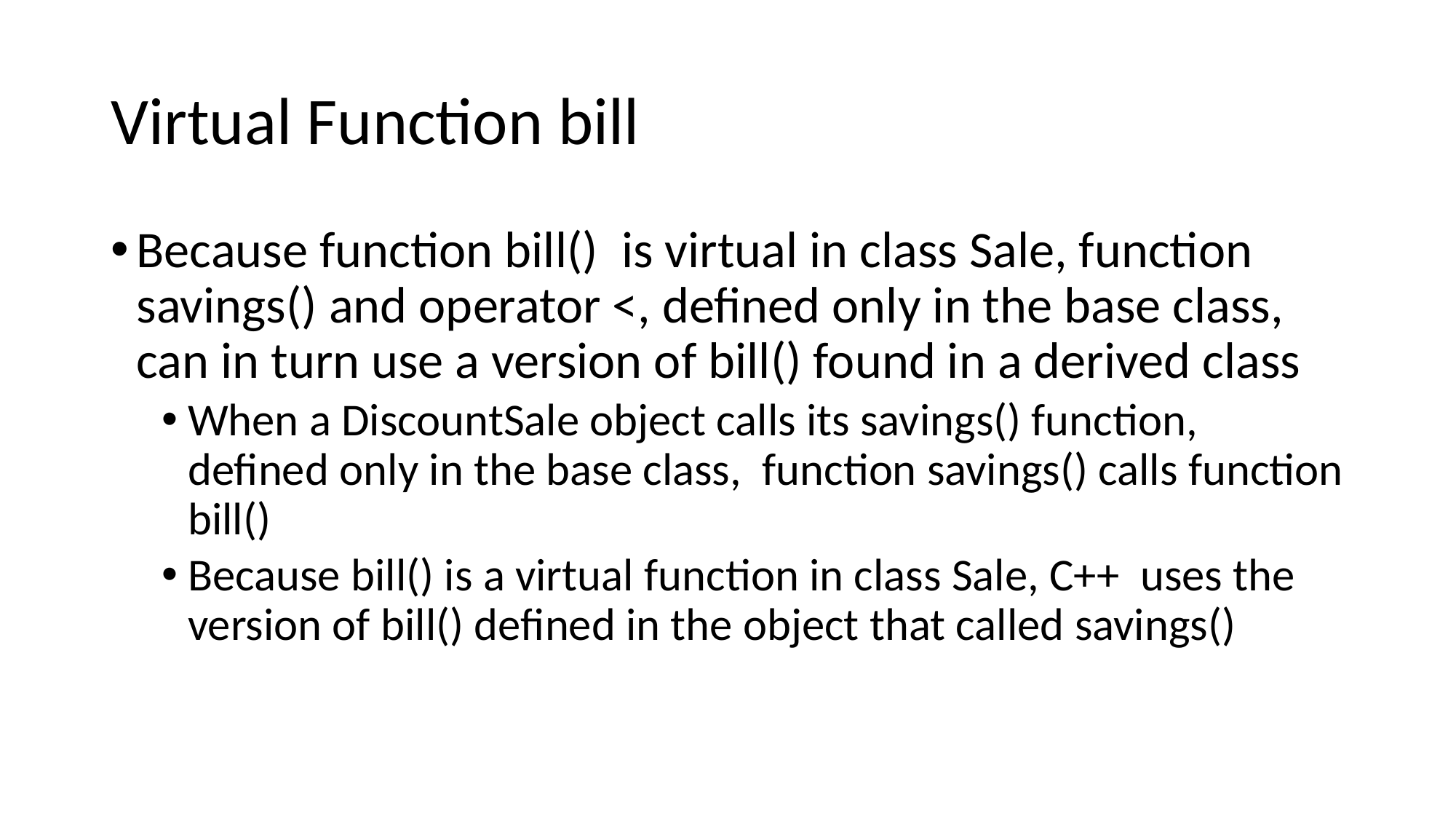

# Virtual Function bill
Because function bill()  is virtual in class Sale, function savings() and operator <, defined only in the base class, can in turn use a version of bill() found in a derived class
When a DiscountSale object calls its savings() function, defined only in the base class,  function savings() calls function bill()
Because bill() is a virtual function in class Sale, C++  uses the version of bill() defined in the object that called savings()